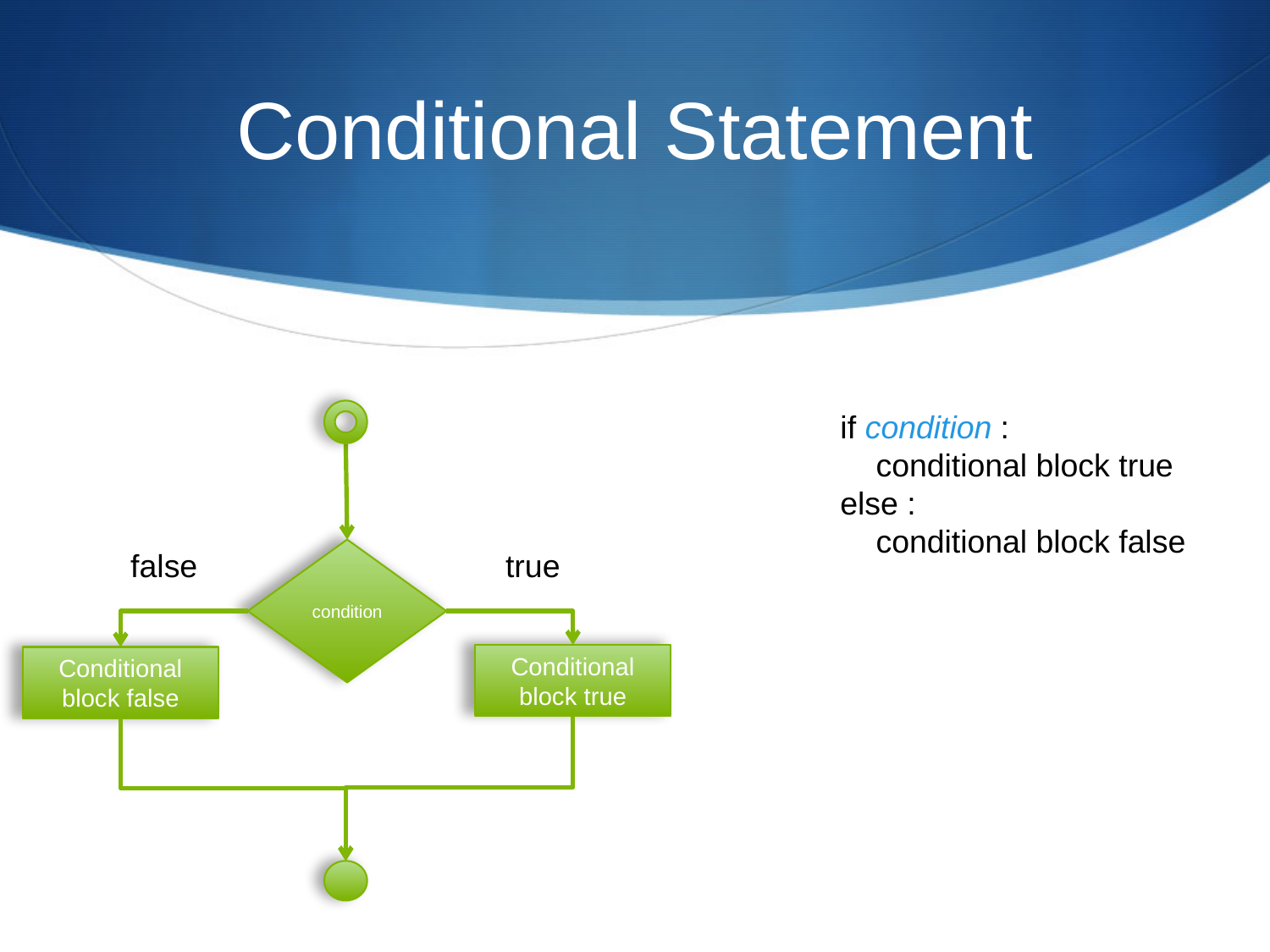

# Conditional Statement

if condition :
    conditional block true
else :
    conditional block false

false
condition
true
Conditional block true
Conditional block false